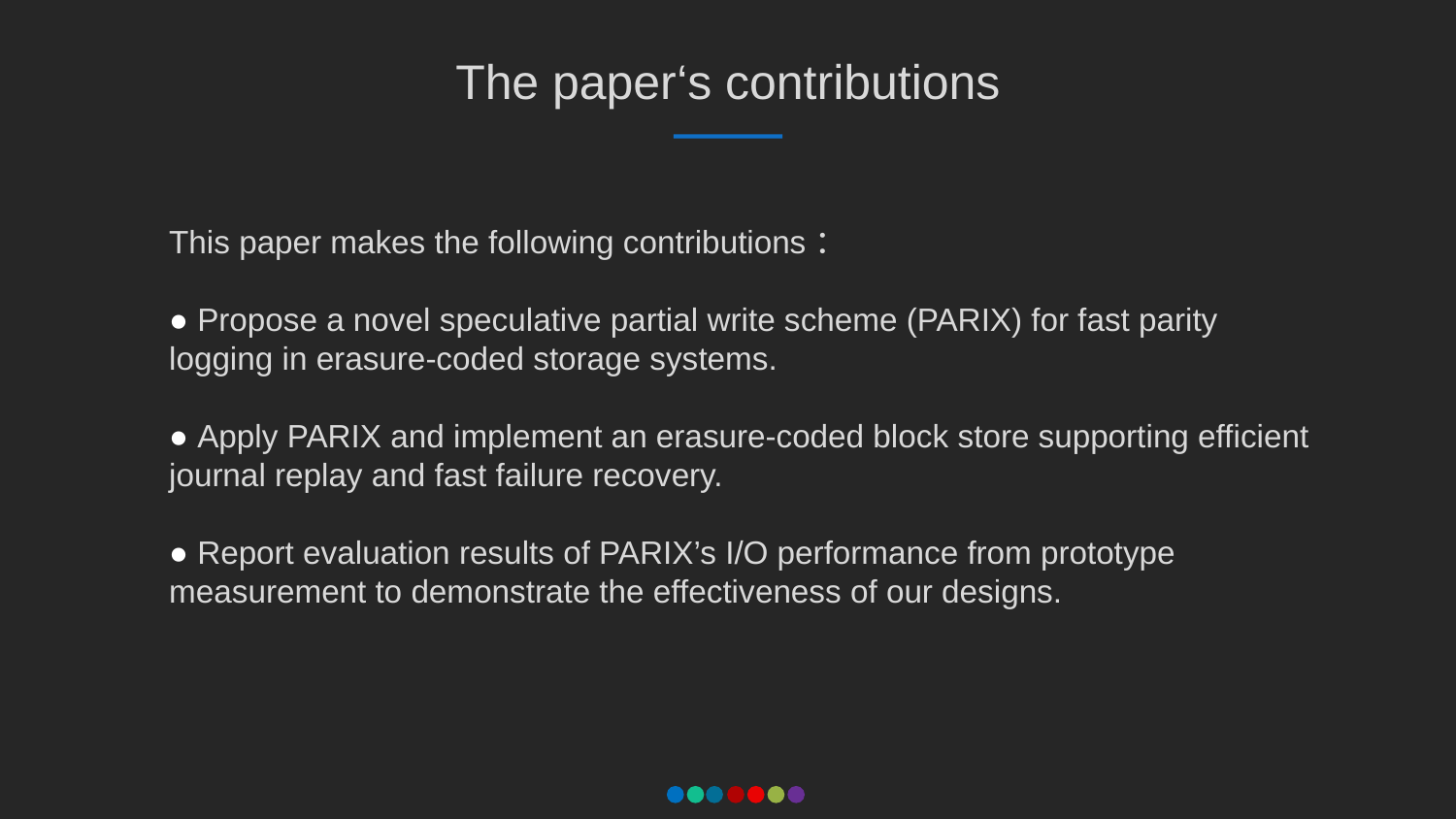

The paper‘s contributions

This paper makes the following contributions：

● Propose a novel speculative partial write scheme (PARIX) for fast parity logging in erasure-coded storage systems.

● Apply PARIX and implement an erasure-coded block store supporting efficient journal replay and fast failure recovery.

● Report evaluation results of PARIX’s I/O performance from prototype measurement to demonstrate the effectiveness of our designs.